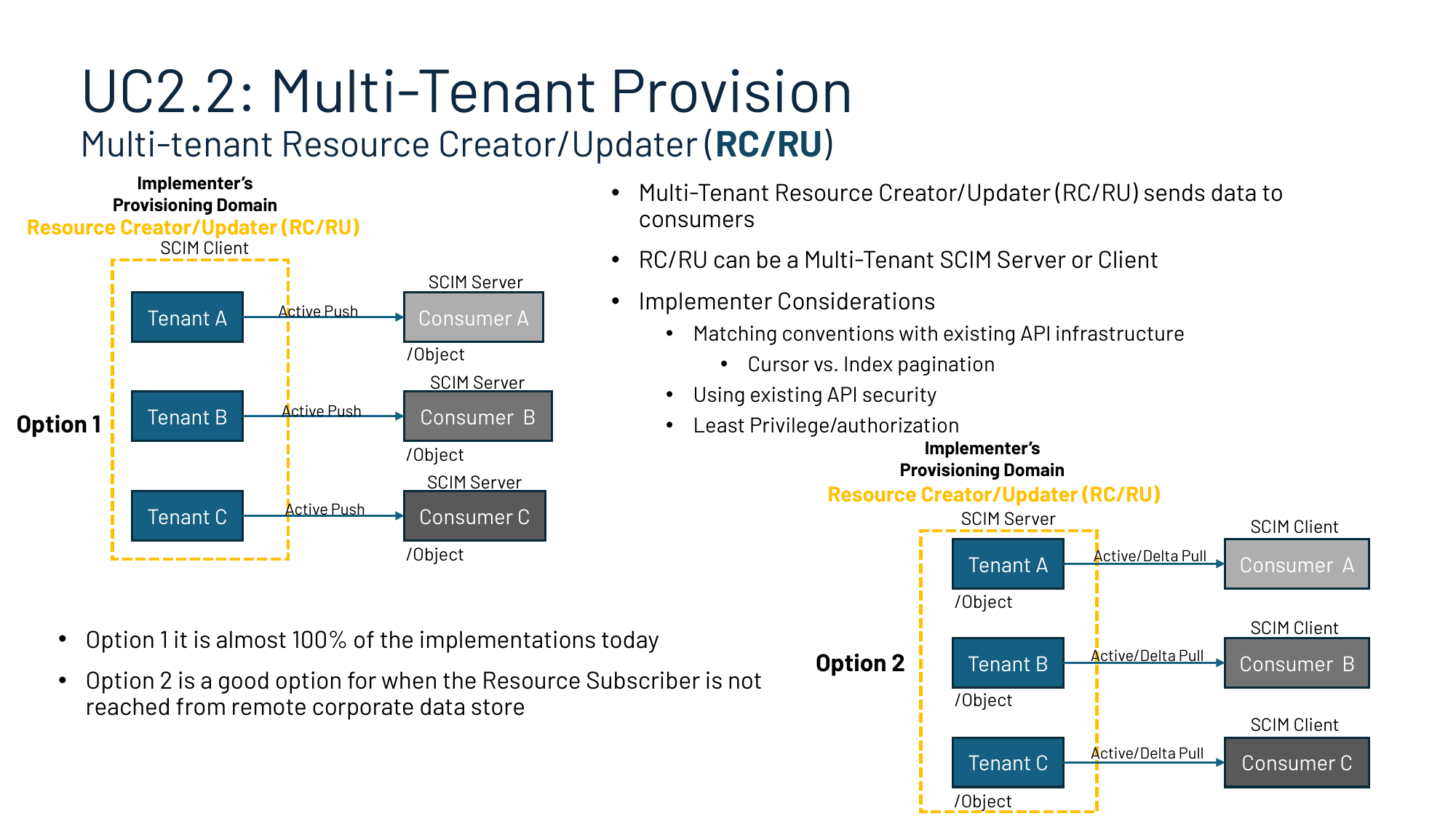

# UC2.2: Multi-Tenant Provision Multi-tenant Resource Creator/Updater (RC/RU)
Implementer’s
Provisioning Domain
Multi-Tenant Resource Creator/Updater (RC/RU) sends data to consumers
RC/RU can be a Multi-Tenant SCIM Server or Client
Implementer Considerations
Matching conventions with existing API infrastructure
Cursor vs. Index pagination
Using existing API security
Least Privilege/authorization
Resource Creator/Updater (RC/RU)
SCIM Client

SCIM Server
Tenant A
Consumer A
Active Push
/Object
SCIM Server
Tenant B
Consumer  B
Active Push
Option 1
Implementer’s
Provisioning Domain
/Object
SCIM Server
Resource Creator/Updater (RC/RU)
Tenant C
Consumer C
Active Push
SCIM Server
SCIM Client

/Object
Tenant A
Consumer  A
Active/Delta Pull
/Object
SCIM Client
Option 1 it is almost 100% of the implementations today
Option 2 is a good option for when the Resource Subscriber is not reached from remote corporate data store

Tenant B
Consumer  B
Active/Delta Pull
Option 2
/Object
SCIM Client
Active/Delta Pull
Tenant C
Consumer C
/Object